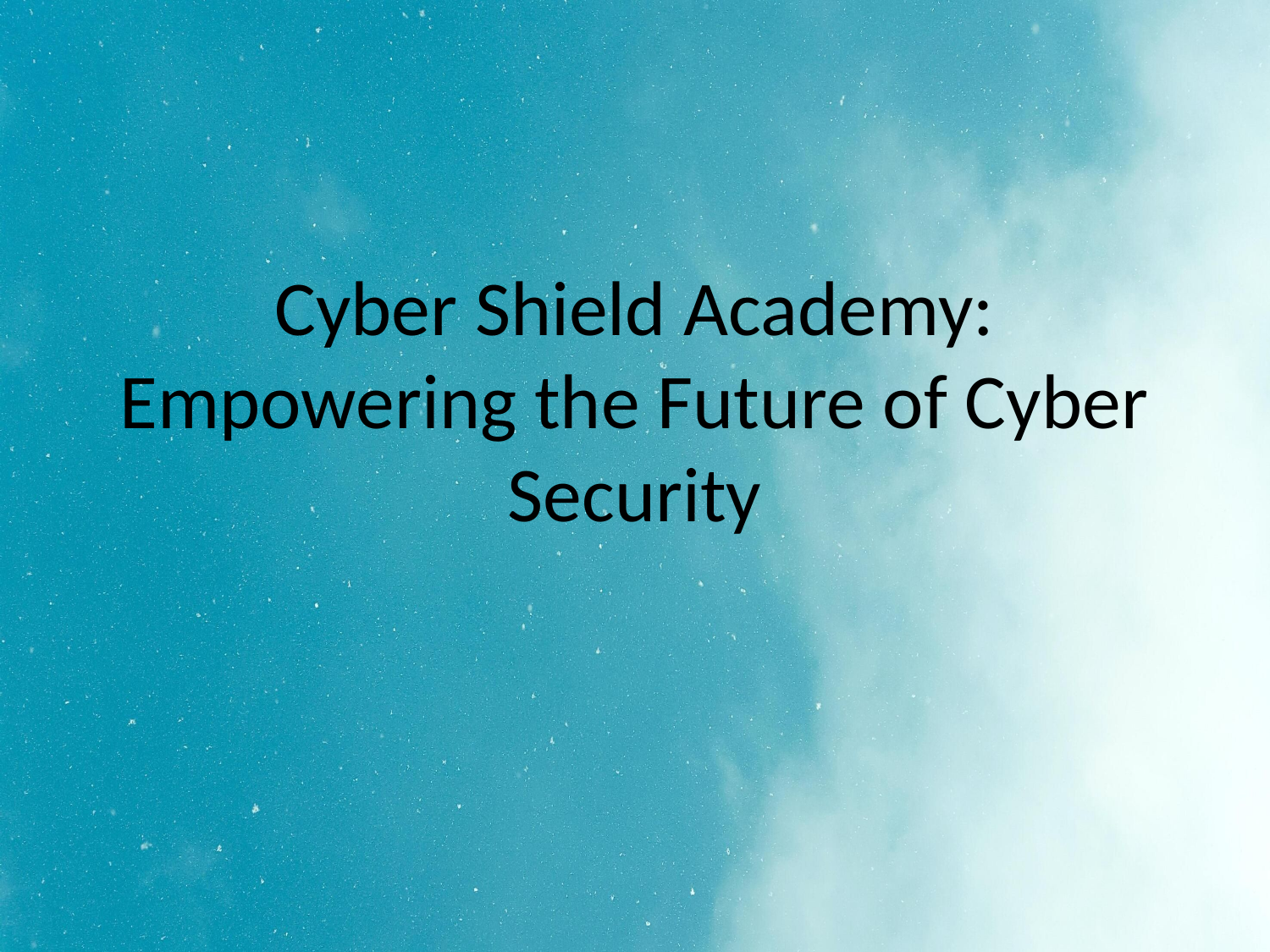

# Cyber Shield Academy: Empowering the Future of Cyber Security